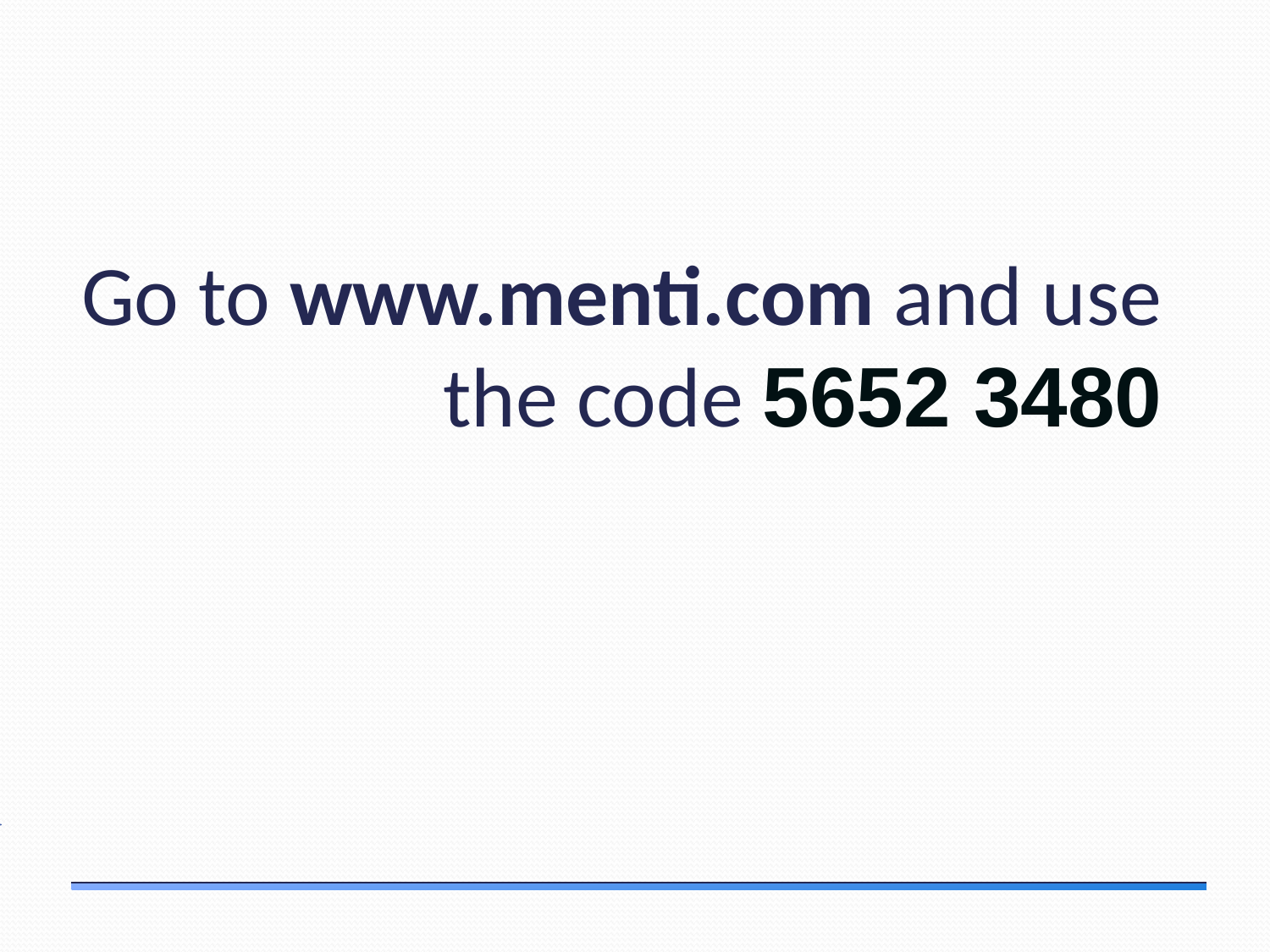

# Go to www.menti.com and use the code 5652 3480